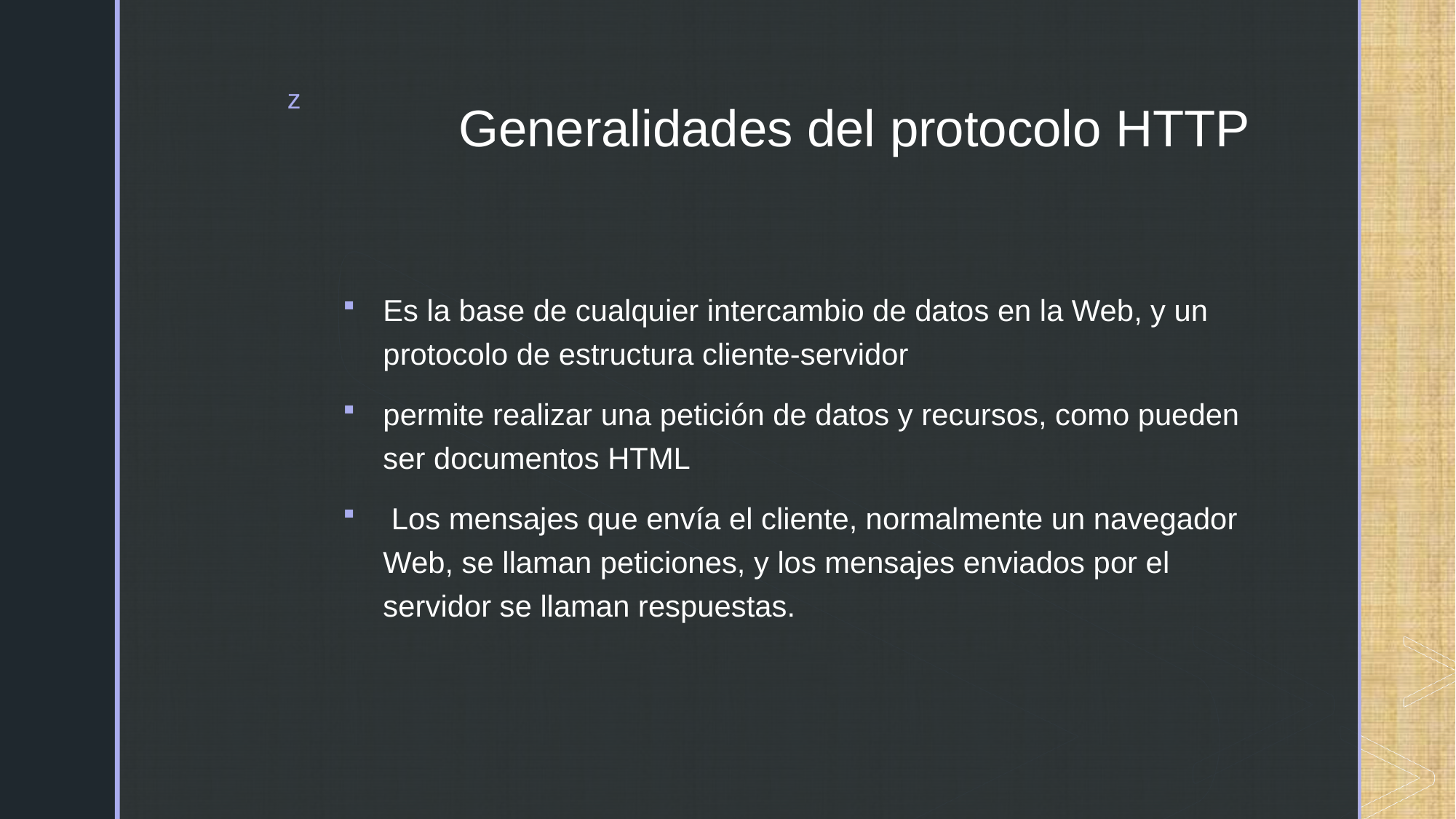

# Generalidades del protocolo HTTP
Es la base de cualquier intercambio de datos en la Web, y un protocolo de estructura cliente-servidor
permite realizar una petición de datos y recursos, como pueden ser documentos HTML
 Los mensajes que envía el cliente, normalmente un navegador Web, se llaman peticiones, y los mensajes enviados por el servidor se llaman respuestas.